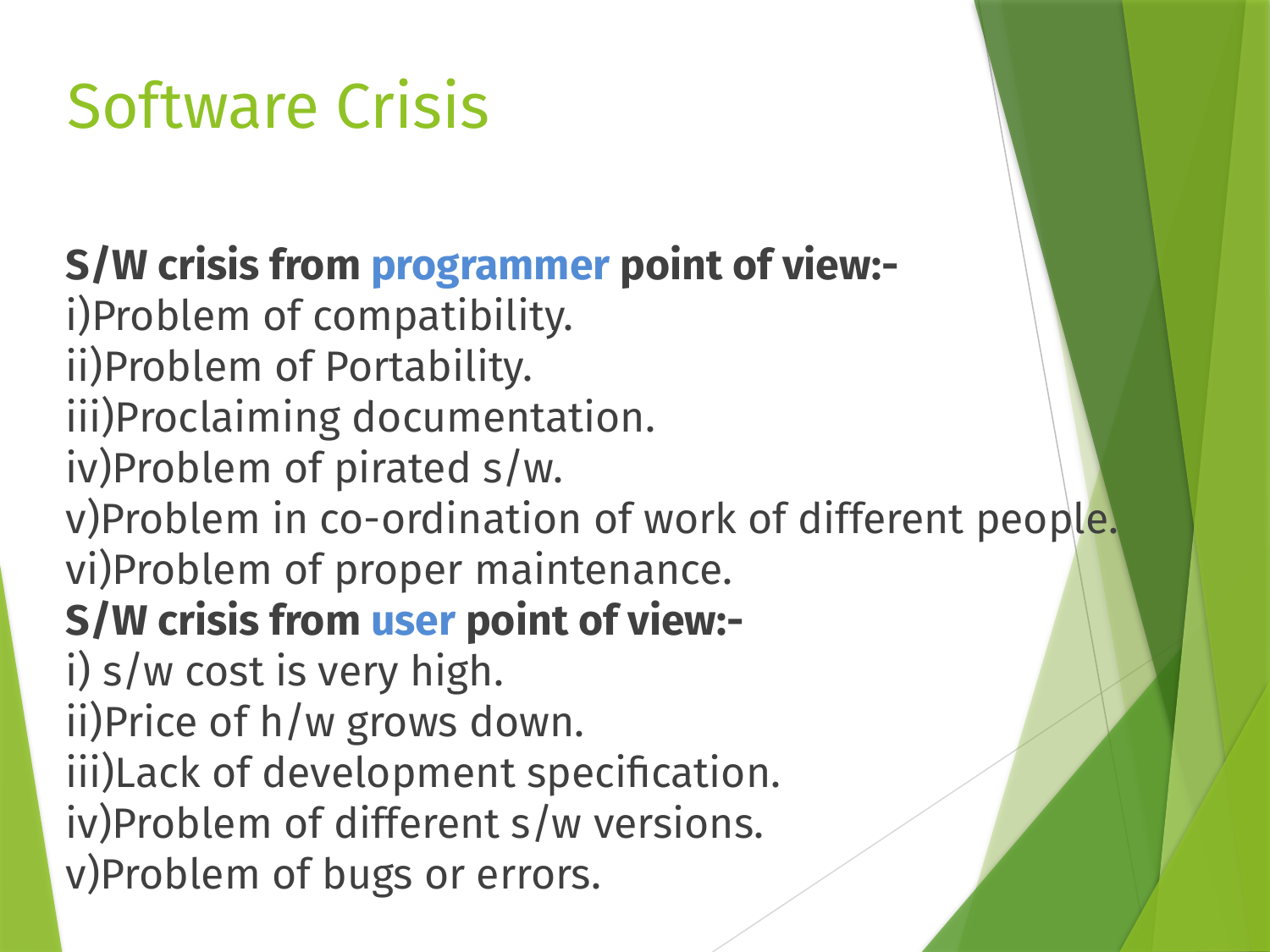

# Software Crisis
S/W crisis from programmer point of view:-
i)Problem of compatibility.
ii)Problem of Portability.
iii)Proclaiming documentation.
iv)Problem of pirated s/w.
v)Problem in co-ordination of work of different people. vi)Problem of proper maintenance.
S/W crisis from user point of view:-
i) s/w cost is very high.
ii)Price of h/w grows down.
iii)Lack of development specification.
iv)Problem of different s/w versions.
v)Problem of bugs or errors.